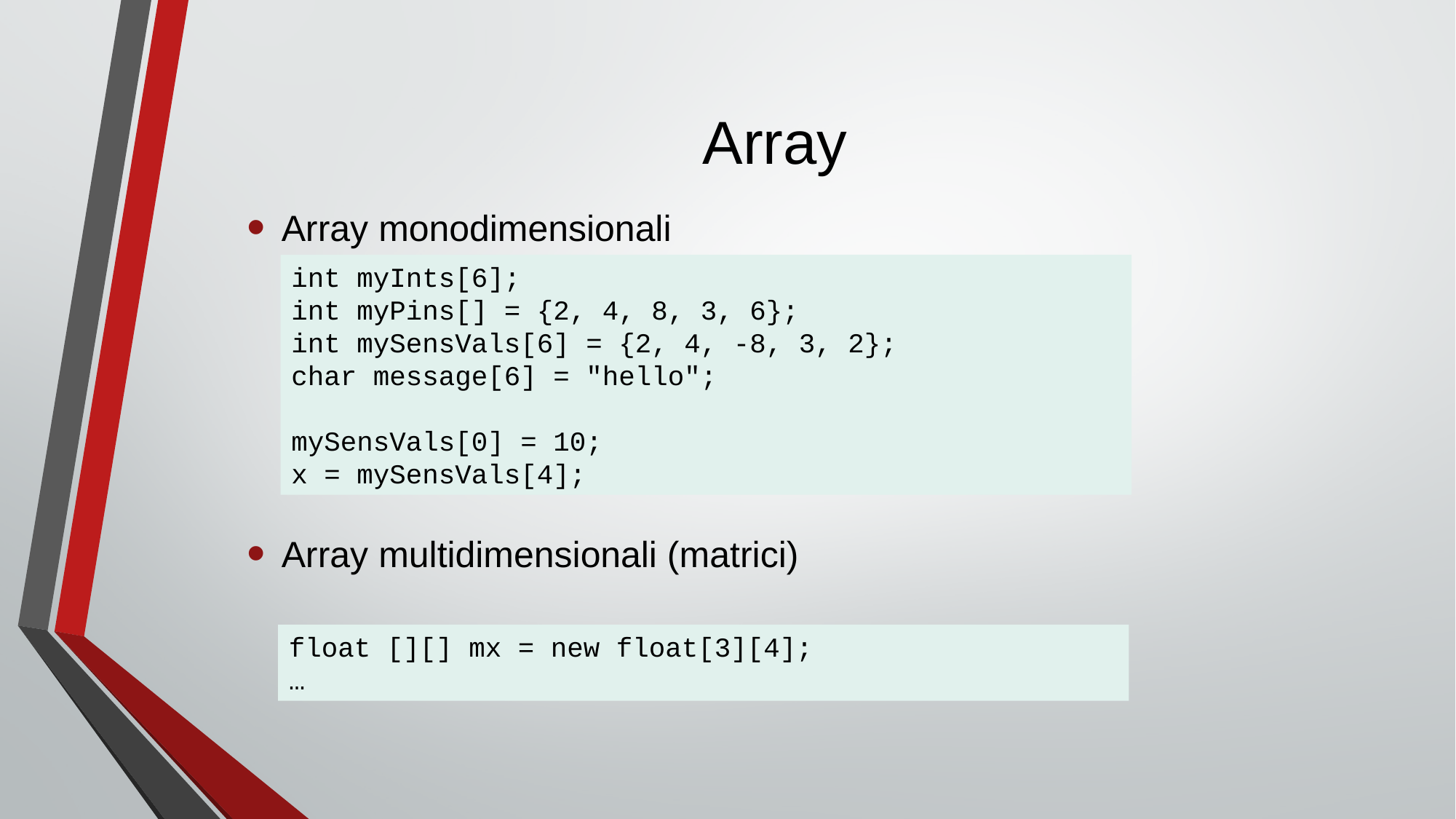

Array monodimensionali

Array multidimensionali (matrici)
# Array
int myInts[6];
int myPins[] = {2, 4, 8, 3, 6};
int mySensVals[6] = {2, 4, -8, 3, 2};
char message[6] = "hello";

mySensVals[0] = 10;
x = mySensVals[4];
float [][] mx = new float[3][4];
…